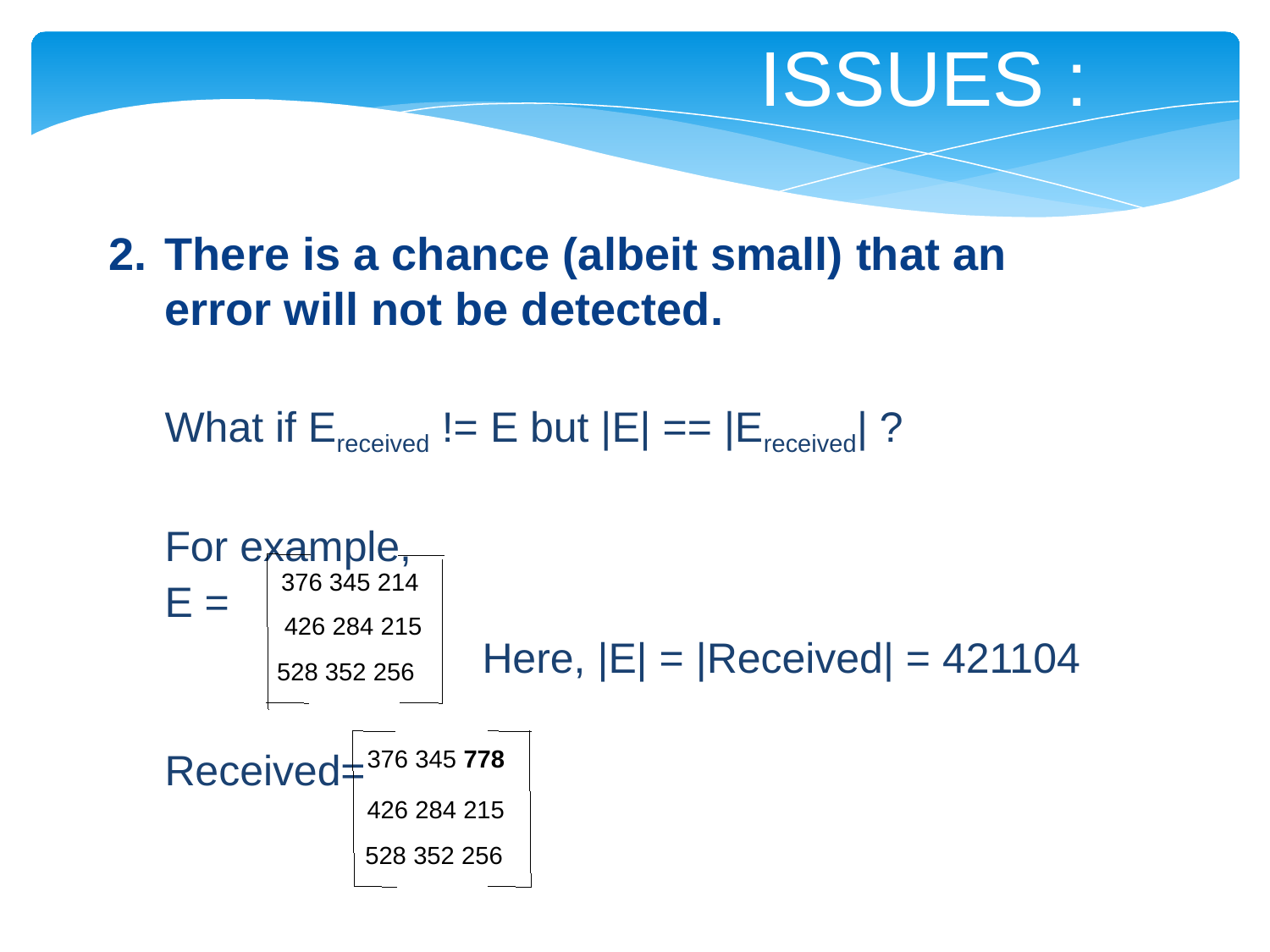

ISSUES :
There is a chance (albeit small) that an error will not be detected.

What if Ereceived != E but |E| == |Ereceived| ?

For example,
E =
			Here, |E| = |Received| = 421104

Received=

376 345 214

426 284 215
528 352 256

376 345 778

426 284 215
528 352 256